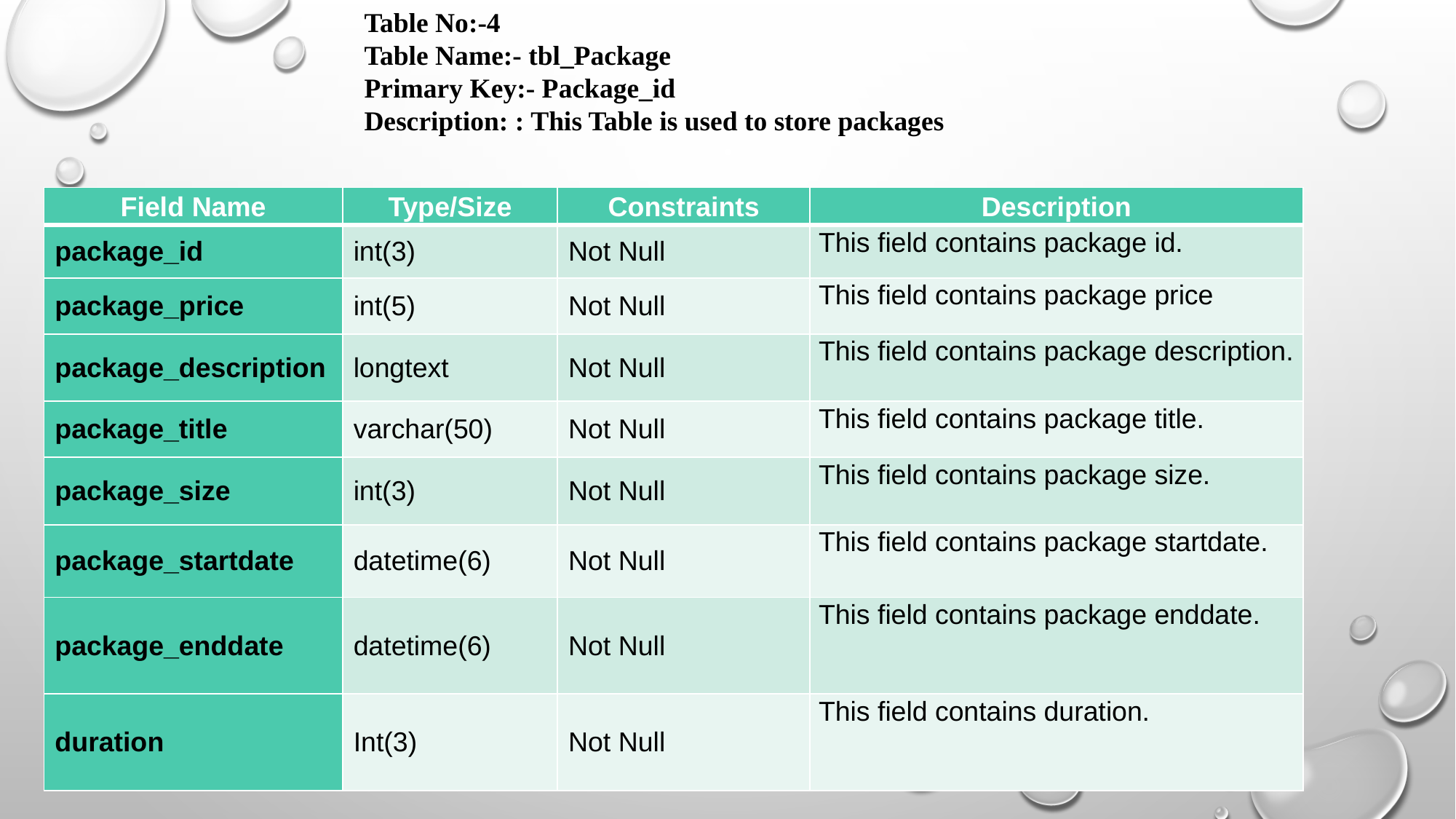

Table No:-4
Table Name:- tbl_Package
Primary Key:- Package_id
Description: : This Table is used to store packages
| Field Name | Type/Size | Constraints | Description |
| --- | --- | --- | --- |
| package\_id | int(3) | Not Null | This field contains package id. |
| package\_price | int(5) | Not Null | This field contains package price |
| package\_description | longtext | Not Null | This field contains package description. |
| package\_title | varchar(50) | Not Null | This field contains package title. |
| package\_size | int(3) | Not Null | This field contains package size. |
| package\_startdate | datetime(6) | Not Null | This field contains package startdate. |
| package\_enddate | datetime(6) | Not Null | This field contains package enddate. |
| duration | Int(3) | Not Null | This field contains duration. |